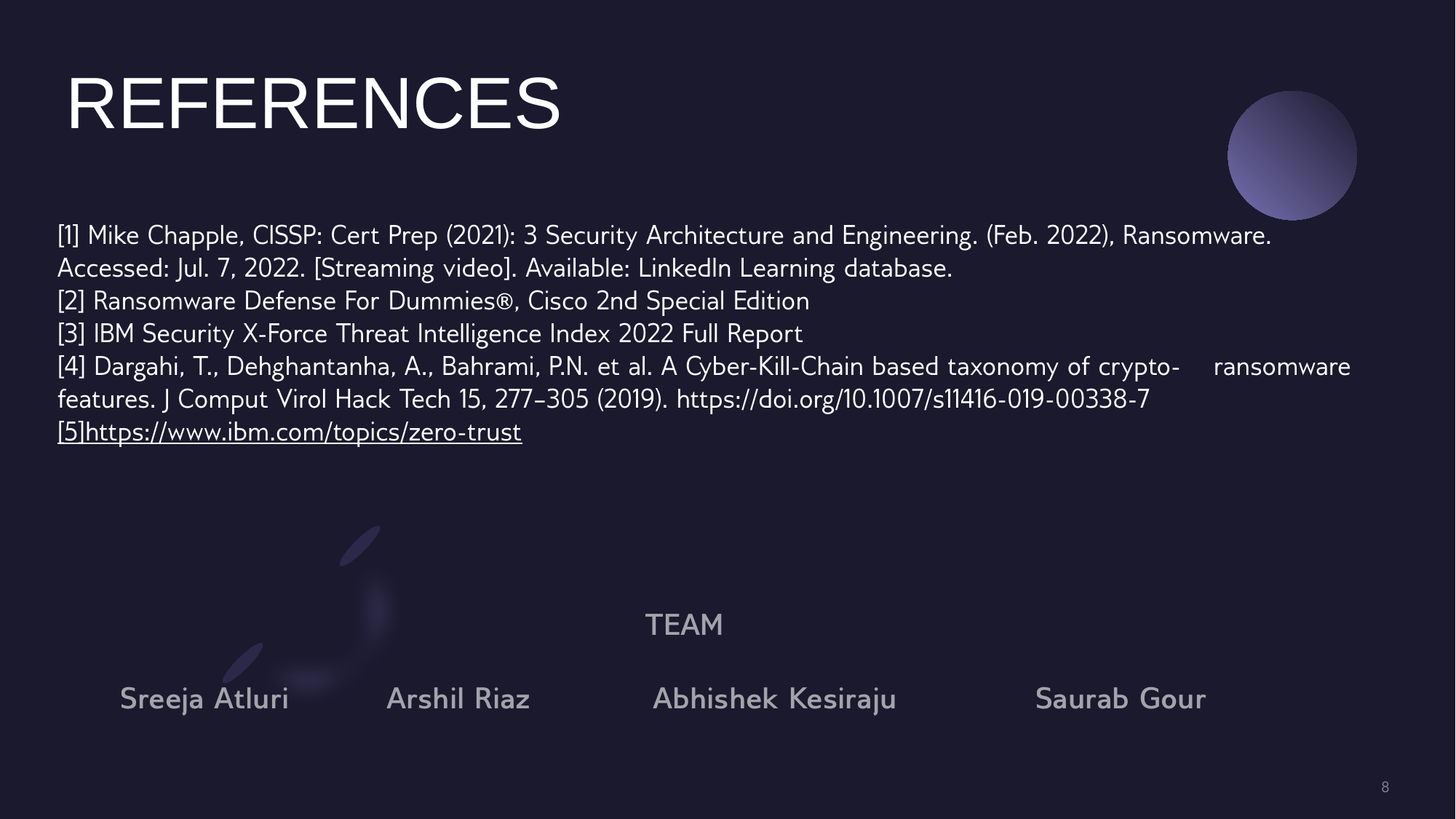

# REFERENCES

[1] Mike Chapple, CISSP: Cert Prep (2021): 3 Security Architecture and Engineering. (Feb. 2022), Ransomware. Accessed: Jul. 7, 2022. [Streaming video]. Available: LinkedIn Learning database.
[2] Ransomware Defense For Dummies®, Cisco 2nd Special Edition
[3] IBM Security X-Force Threat Intelligence Index 2022 Full Report
[4] Dargahi, T., Dehghantanha, A., Bahrami, P.N. et al. A Cyber-Kill-Chain based taxonomy of crypto-    ransomware features. J Comput Virol Hack Tech 15, 277–305 (2019). https://doi.org/10.1007/s11416-019-00338-7
[5]https://www.ibm.com/topics/zero-trust

TEAM
Sreeja Atluri
Abhishek Kesiraju
Saurab Gour
Arshil Riaz
8